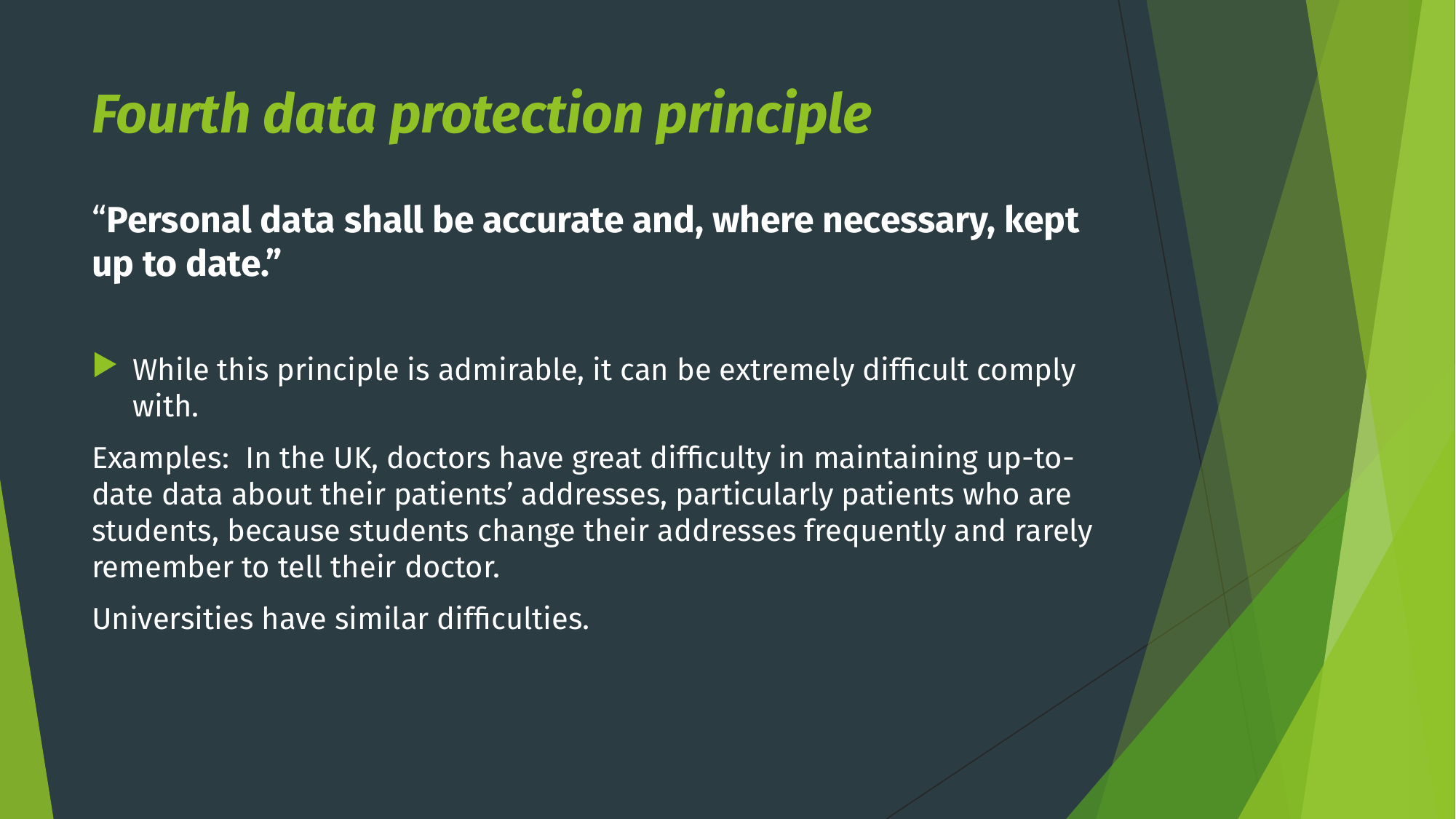

# Fourth data protection principle
“Personal data shall be accurate and, where necessary, kept up to date.”

While this principle is admirable, it can be extremely difficult comply with.
Examples:  In the UK, doctors have great difficulty in maintaining up-to-date data about their patients’ addresses, particularly patients who are students, because students change their addresses frequently and rarely remember to tell their doctor.
Universities have similar difficulties.